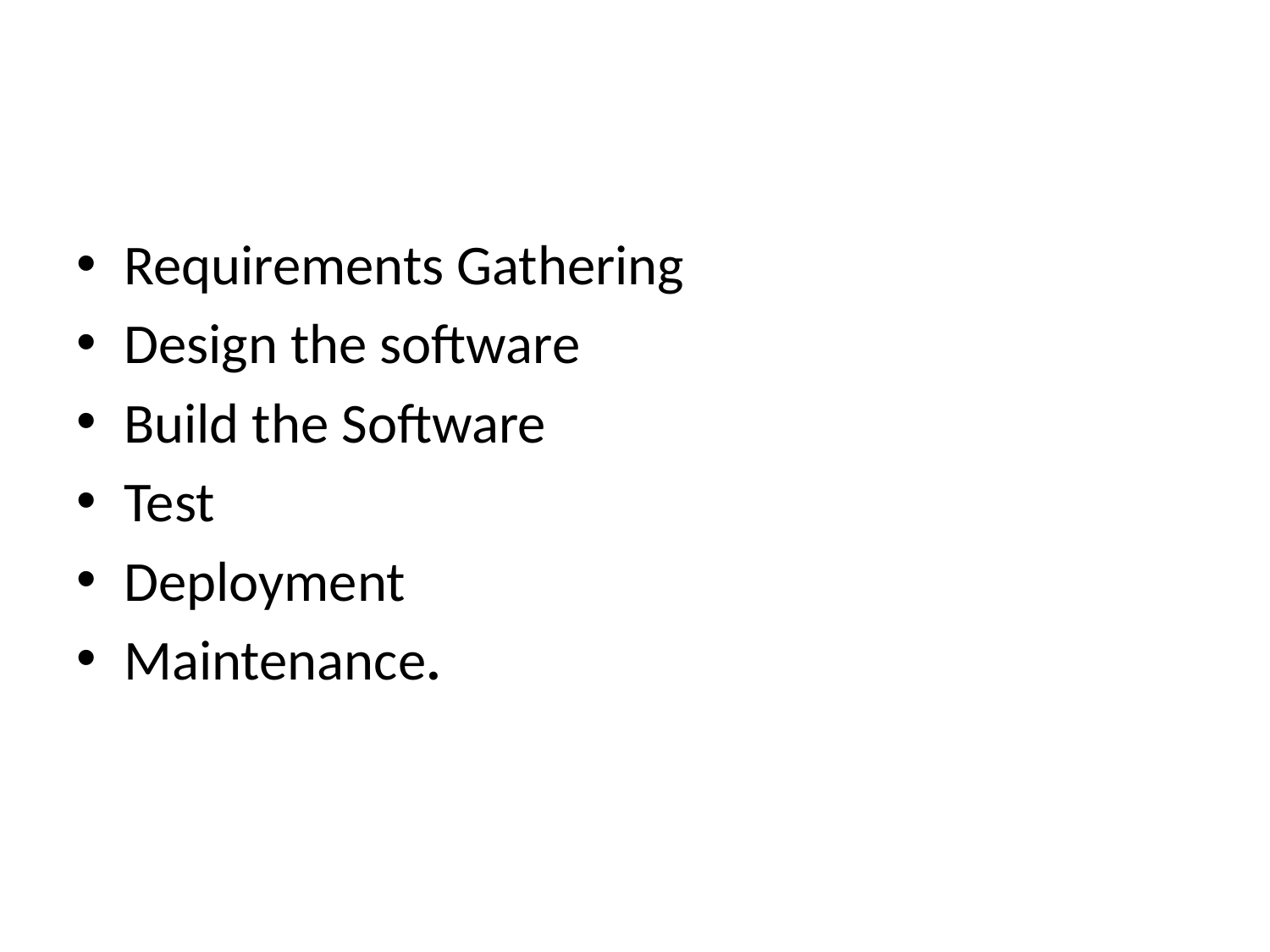

Requirements Gathering
Design the software
Build the Software
Test
Deployment
Maintenance.